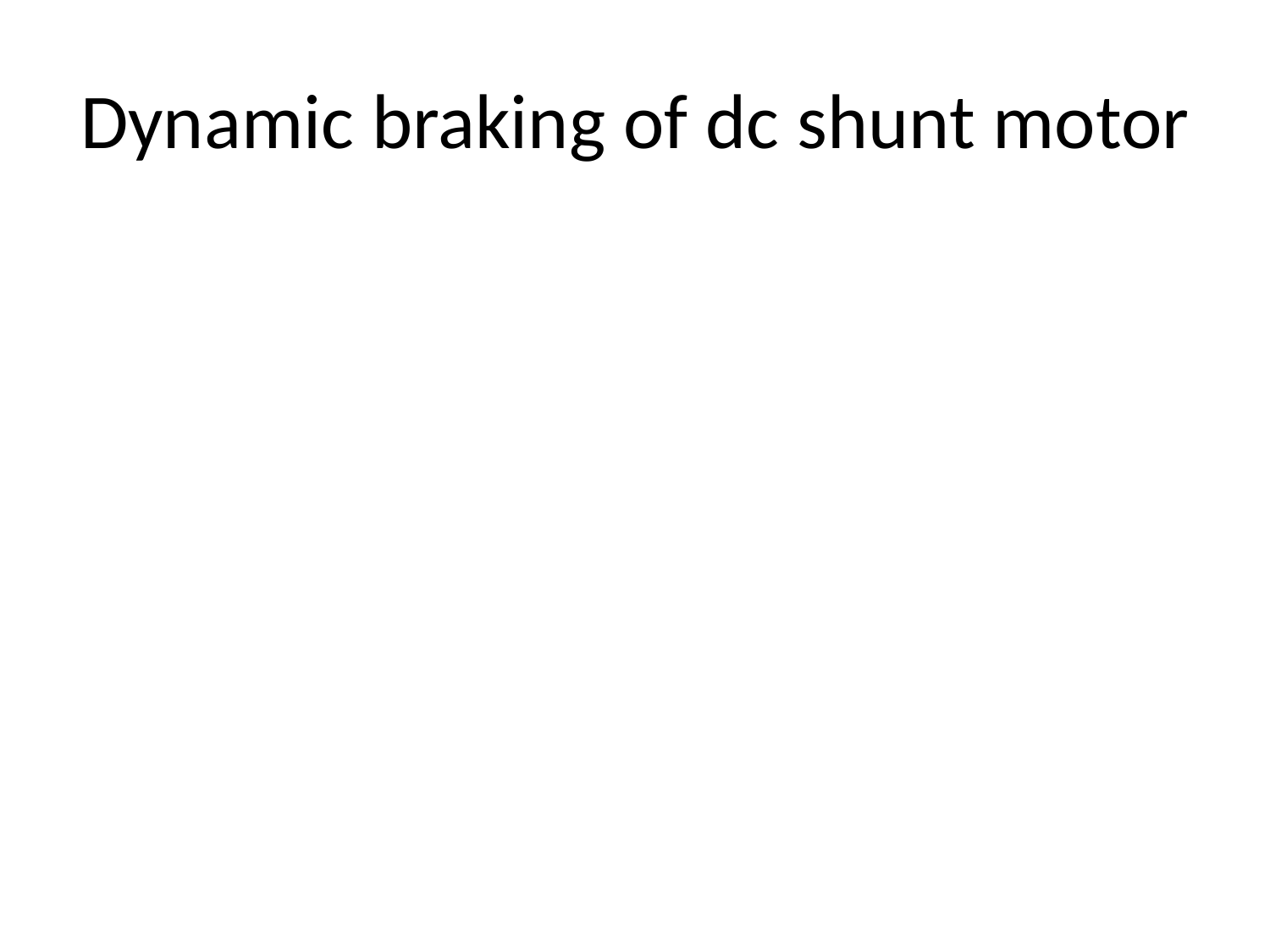

# Dynamic braking of dc shunt motor